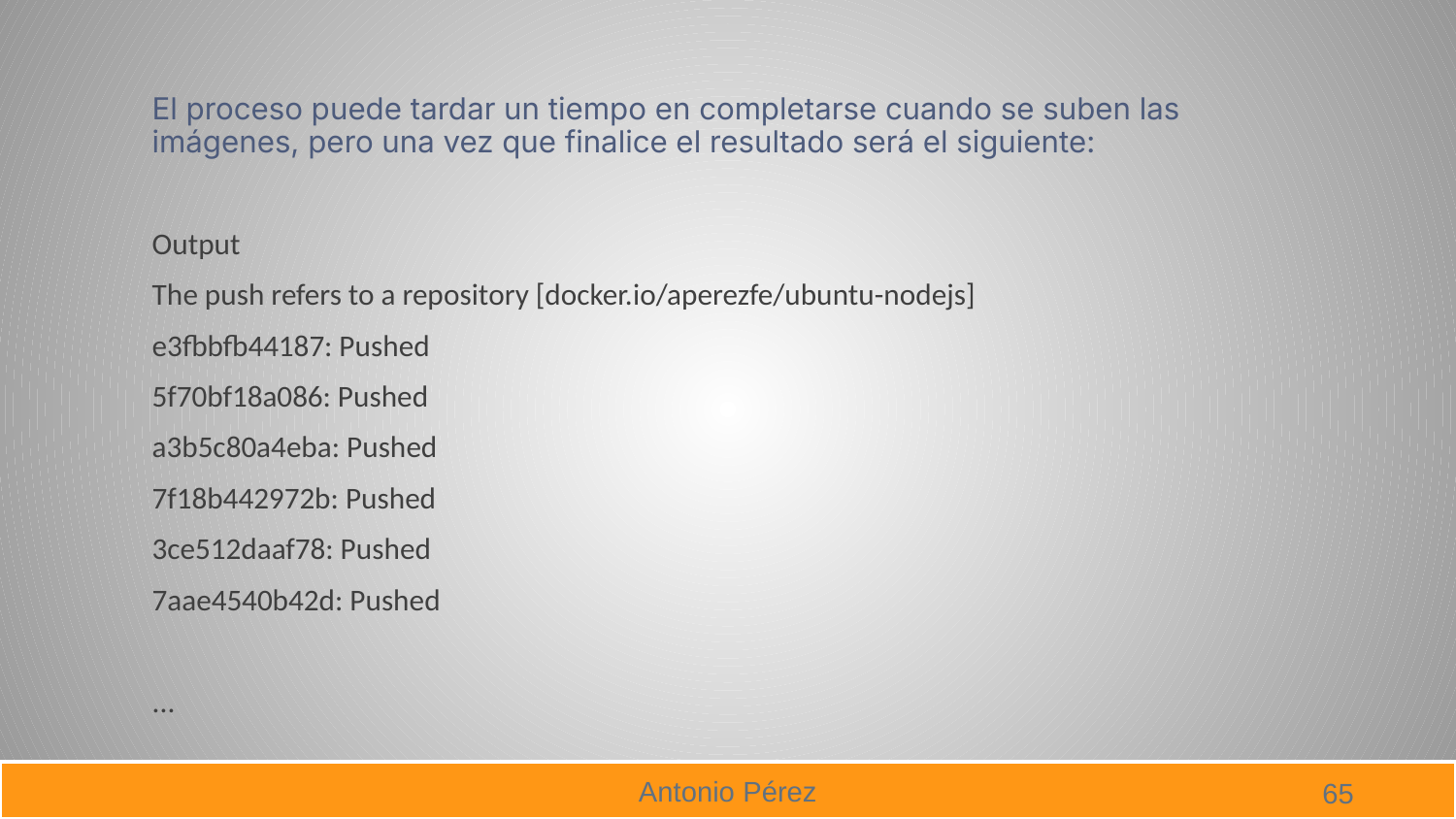

El proceso puede tardar un tiempo en completarse cuando se suben las imágenes, pero una vez que finalice el resultado será el siguiente:

Output
The push refers to a repository [docker.io/aperezfe/ubuntu-nodejs]
e3fbbfb44187: Pushed
5f70bf18a086: Pushed
a3b5c80a4eba: Pushed
7f18b442972b: Pushed
3ce512daaf78: Pushed
7aae4540b42d: Pushed

...